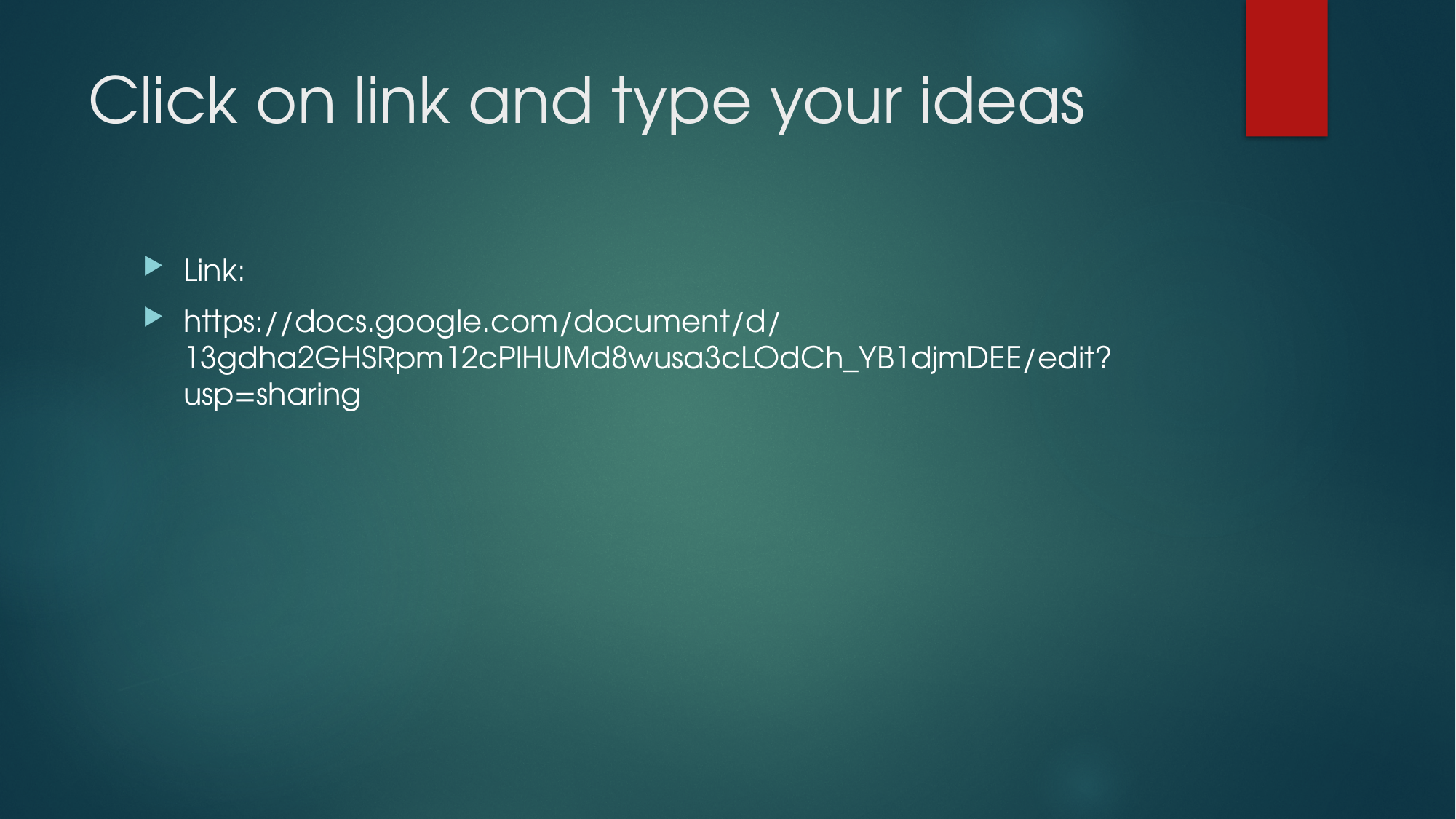

# Click on link and type your ideas
Link:
https://docs.google.com/document/d/13gdha2GHSRpm12cPlHUMd8wusa3cLOdCh_YB1djmDEE/edit?usp=sharing